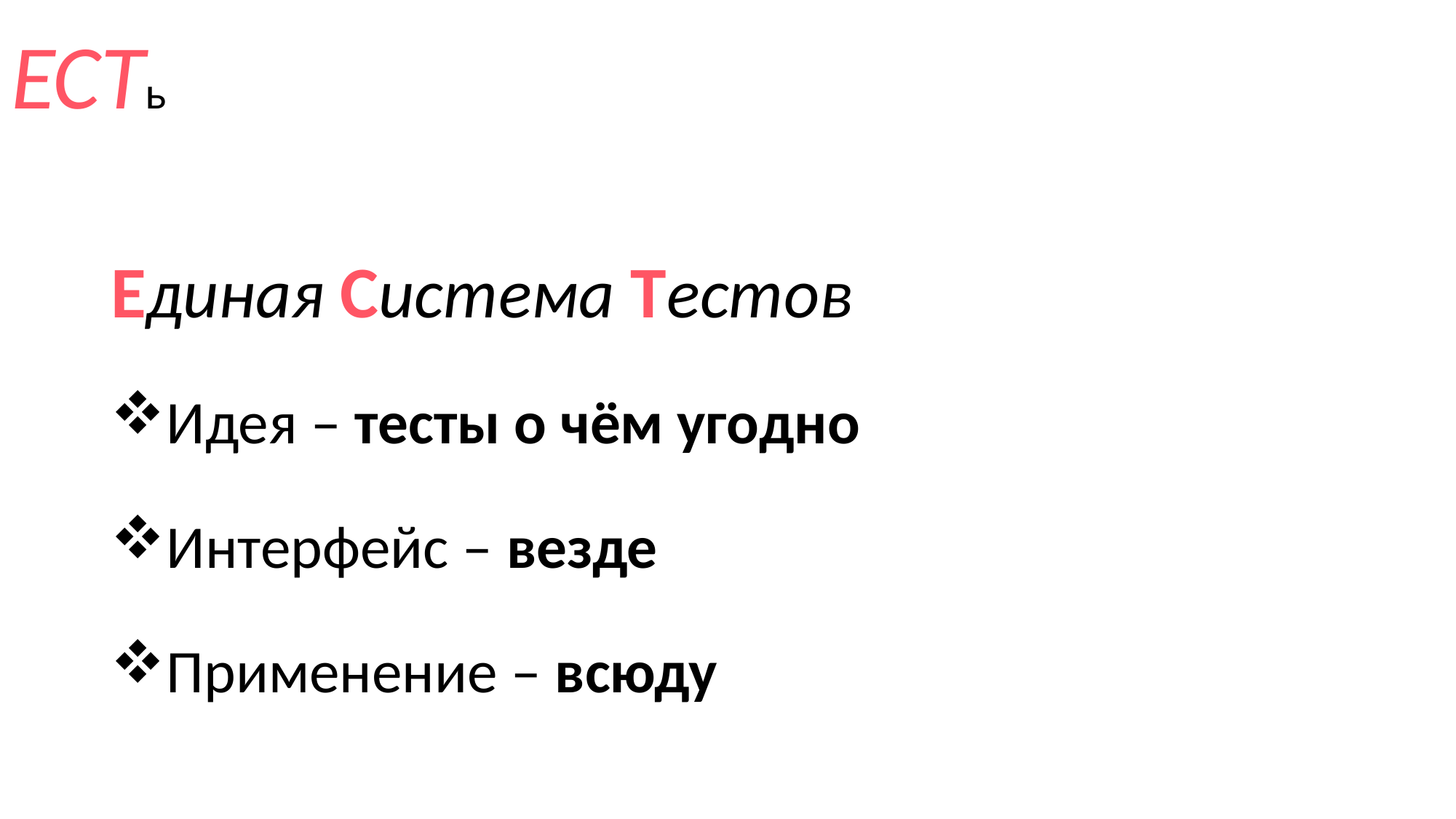

# ЕСТь
Единая Система Тестов
Идея – тесты о чём угодно
Интерфейс – везде
Применение – всюду